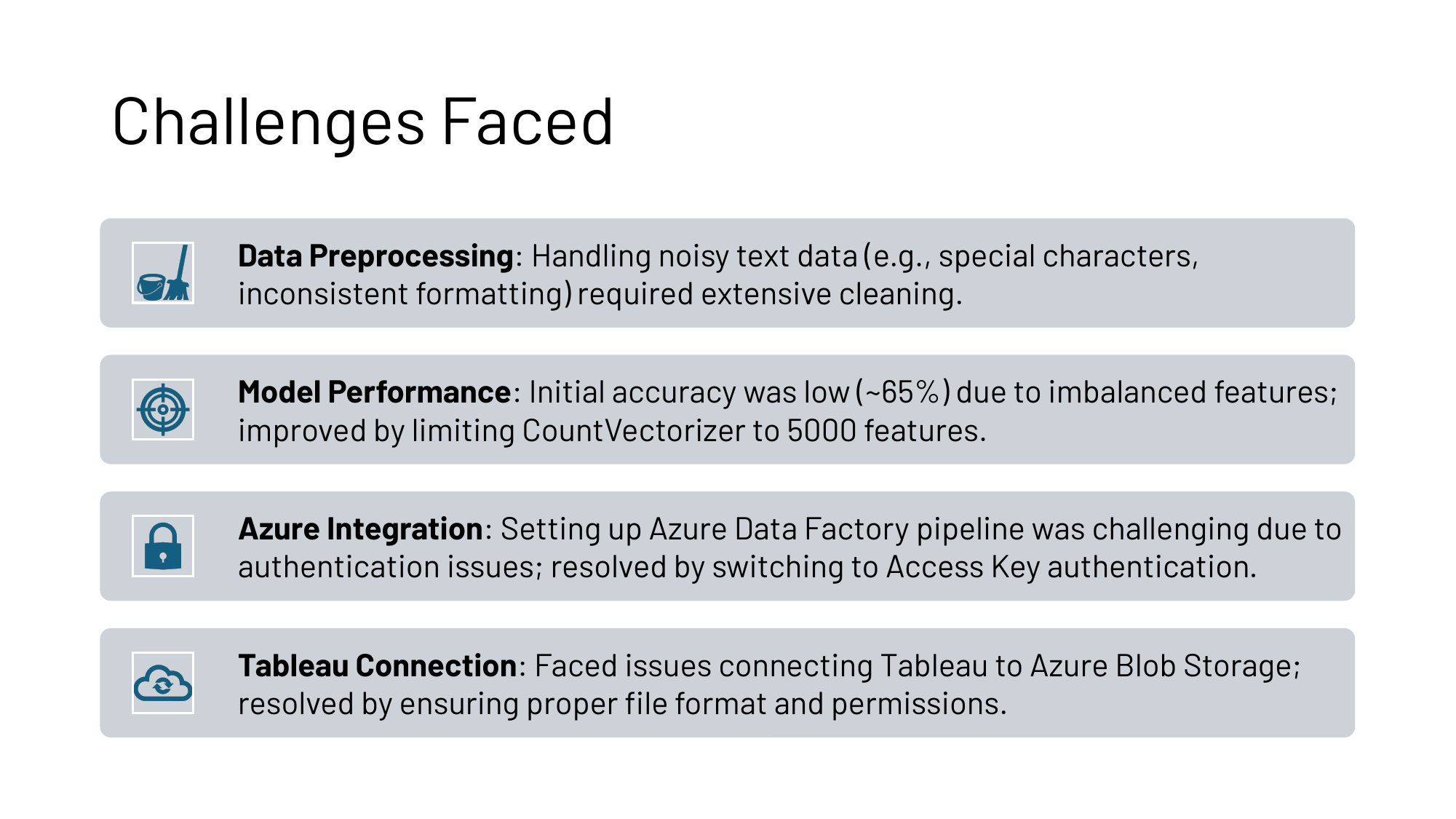

# Challenges Faced
Data Preprocessing: Handling noisy text data (e.g., special characters, inconsistent formatting) required extensive cleaning.
Model Performance: Initial accuracy was low (~65%) due to imbalanced features; improved by limiting CountVectorizer to 5000 features.
Azure Integration: Setting up Azure Data Factory pipeline was challenging due to authentication issues; resolved by switching to Access Key authentication.
Tableau Connection: Faced issues connecting Tableau to Azure Blob Storage; resolved by ensuring proper file format and permissions.